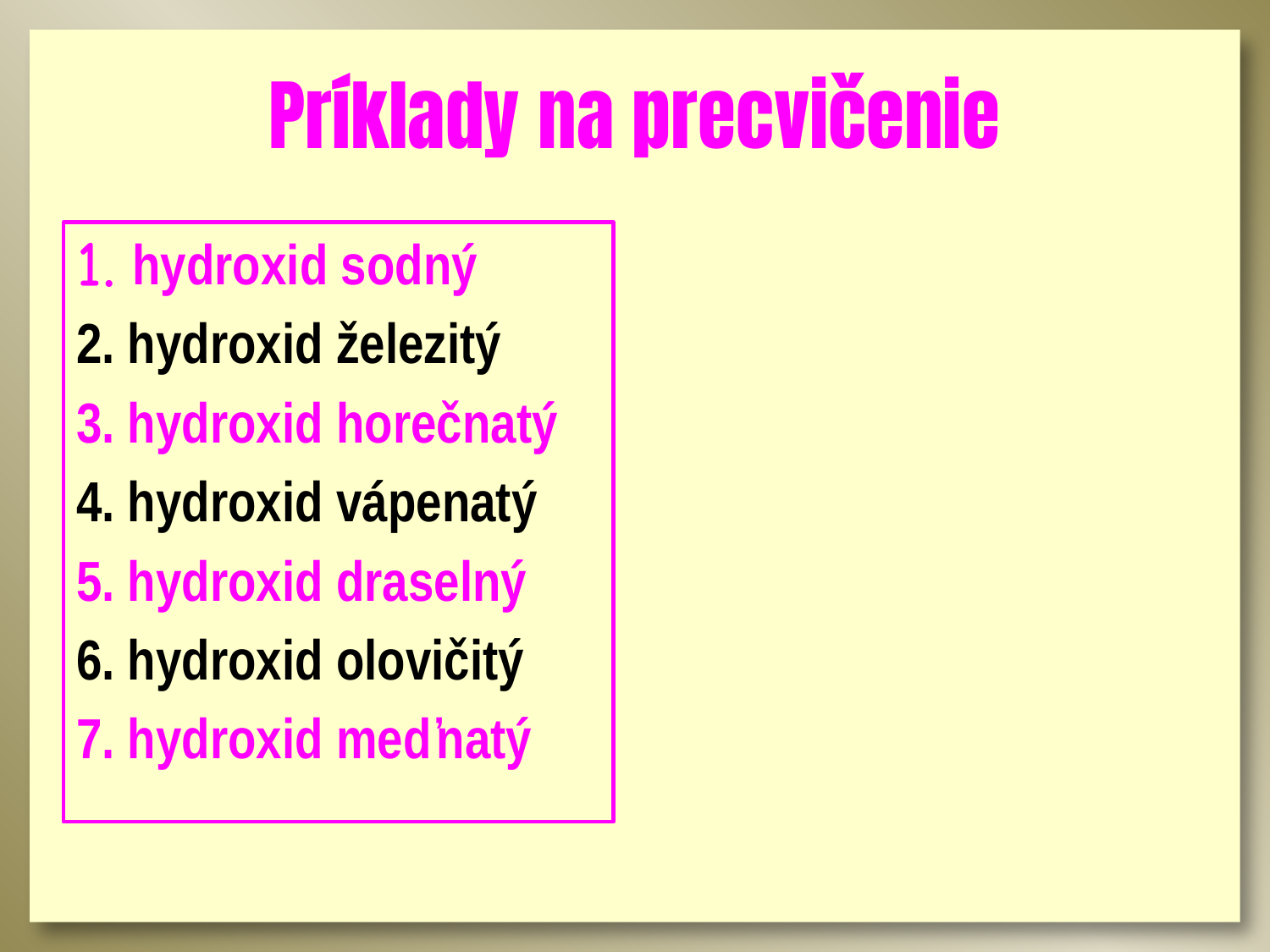

# Príklady na precvičenie
1. hydroxid sodný
2. hydroxid železitý
3. hydroxid horečnatý
4. hydroxid vápenatý
5. hydroxid draselný
6. hydroxid olovičitý
7. hydroxid meďnatý